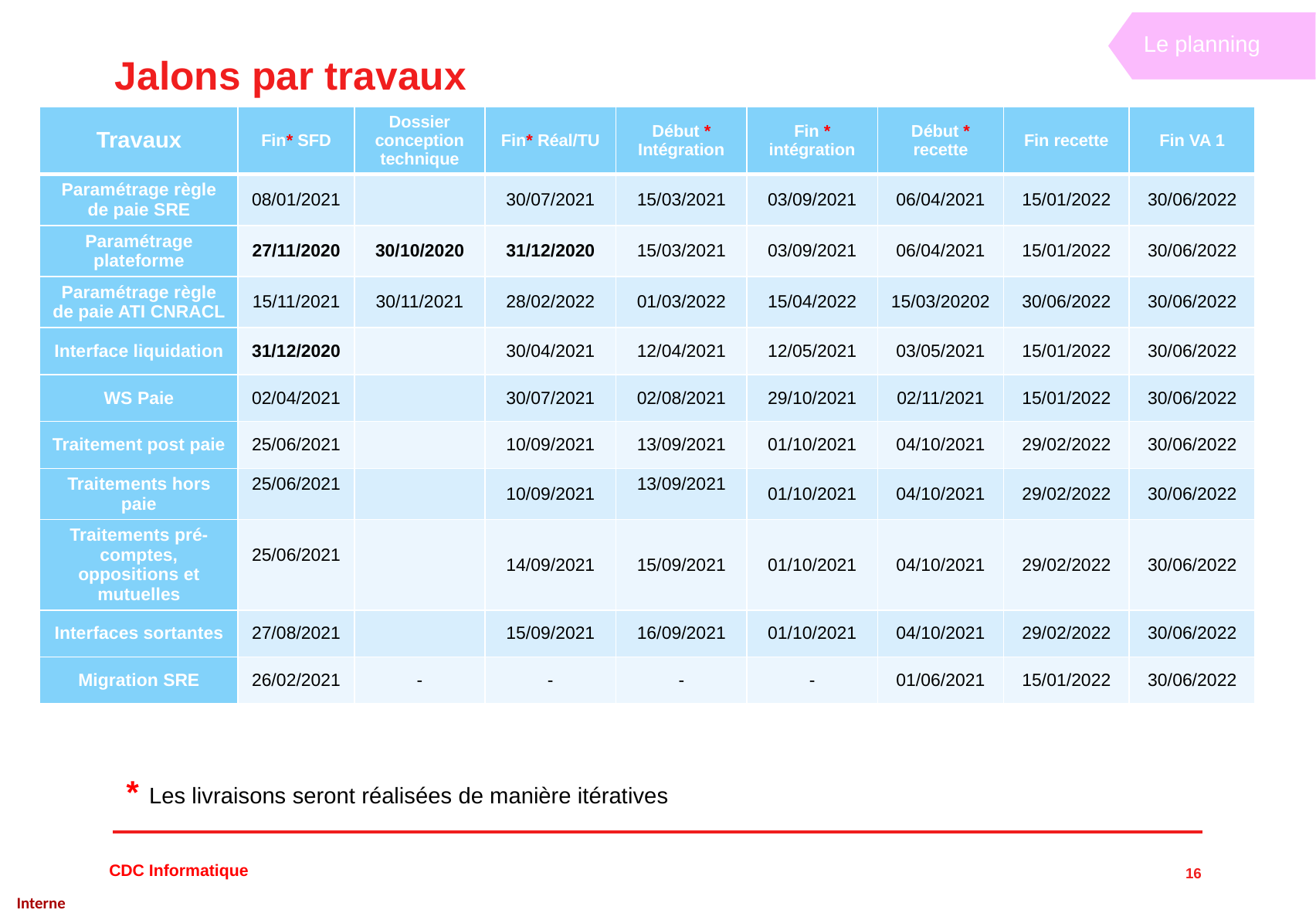

Le planning
# Jalons par travaux
| Travaux | Fin\* SFD | Dossier conception technique | Fin\* Réal/TU | Début \* Intégration | Fin \* intégration | Début \* recette | Fin recette | Fin VA 1 |
| --- | --- | --- | --- | --- | --- | --- | --- | --- |
| Paramétrage règle de paie SRE | 08/01/2021 |  | 30/07/2021 | 15/03/2021 | 03/09/2021 | 06/04/2021 | 15/01/2022 | 30/06/2022 |
| Paramétrage plateforme | 27/11/2020 | 30/10/2020 | 31/12/2020 | 15/03/2021 | 03/09/2021 | 06/04/2021 | 15/01/2022 | 30/06/2022 |
| Paramétrage règle de paie ATI CNRACL | 15/11/2021 | 30/11/2021 | 28/02/2022 | 01/03/2022 | 15/04/2022 | 15/03/20202 | 30/06/2022 | 30/06/2022 |
| Interface liquidation | 31/12/2020 |  | 30/04/2021 | 12/04/2021 | 12/05/2021 | 03/05/2021 | 15/01/2022 | 30/06/2022 |
| WS Paie | 02/04/2021 |  | 30/07/2021 | 02/08/2021 | 29/10/2021 | 02/11/2021 | 15/01/2022 | 30/06/2022 |
| Traitement post paie | 25/06/2021 |  | 10/09/2021 | 13/09/2021 | 01/10/2021 | 04/10/2021 | 29/02/2022 | 30/06/2022 |
| Traitements hors paie | 25/06/2021 |  | 10/09/2021 | 13/09/2021 | 01/10/2021 | 04/10/2021 | 29/02/2022 | 30/06/2022 |
| Traitements pré-comptes, oppositions et mutuelles | 25/06/2021 |  | 14/09/2021 | 15/09/2021 | 01/10/2021 | 04/10/2021 | 29/02/2022 | 30/06/2022 |
| Interfaces sortantes | 27/08/2021 |  | 15/09/2021 | 16/09/2021 | 01/10/2021 | 04/10/2021 | 29/02/2022 | 30/06/2022 |
| Migration SRE | 26/02/2021 | - | - | - | - | 01/06/2021 | 15/01/2022 | 30/06/2022 |

* Les livraisons seront réalisées de manière itératives
16